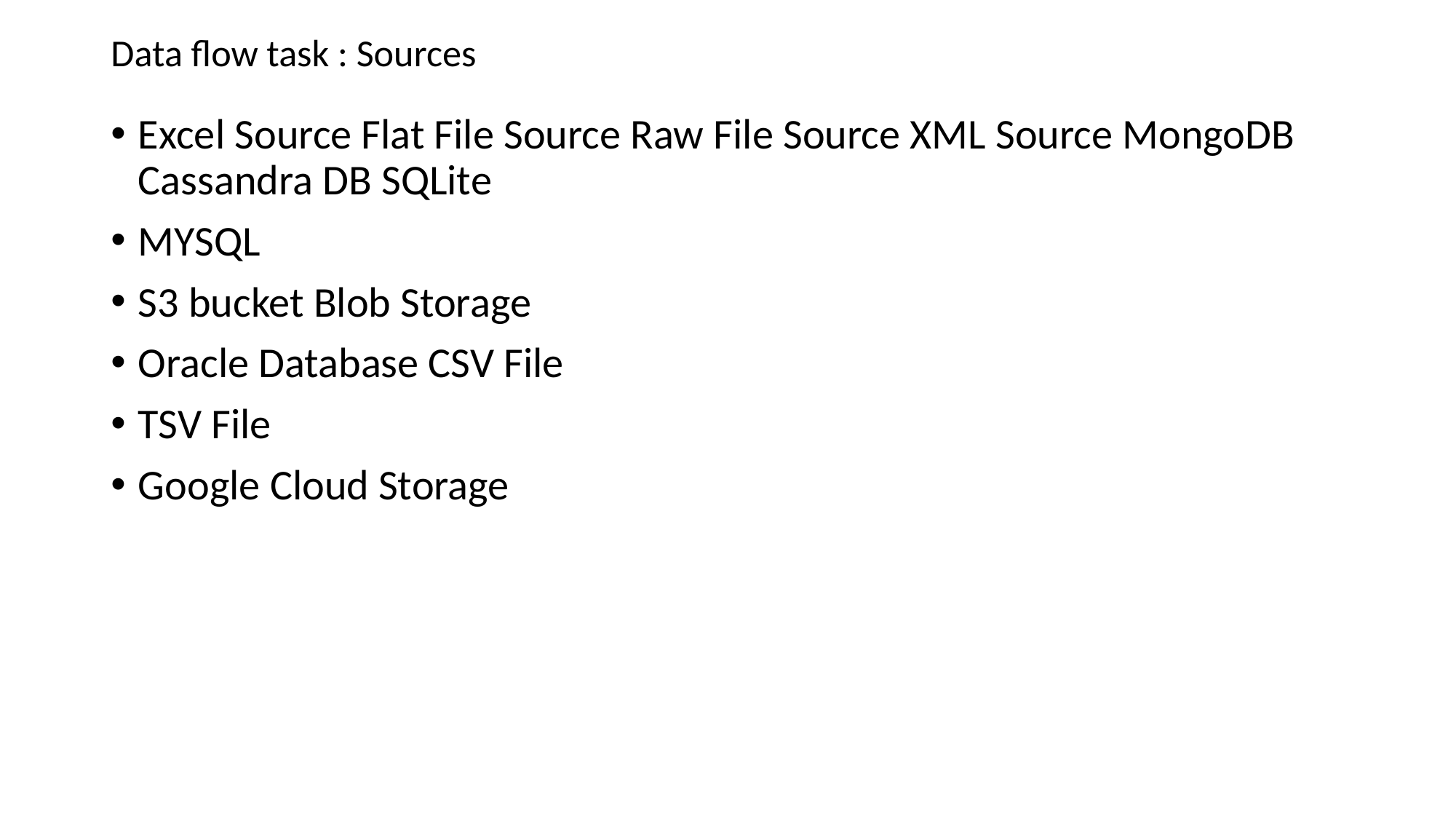

# Data flow task : Sources
Excel Source Flat File Source Raw File Source XML Source MongoDB Cassandra DB SQLite
MYSQL
S3 bucket Blob Storage
Oracle Database CSV File
TSV File
Google Cloud Storage